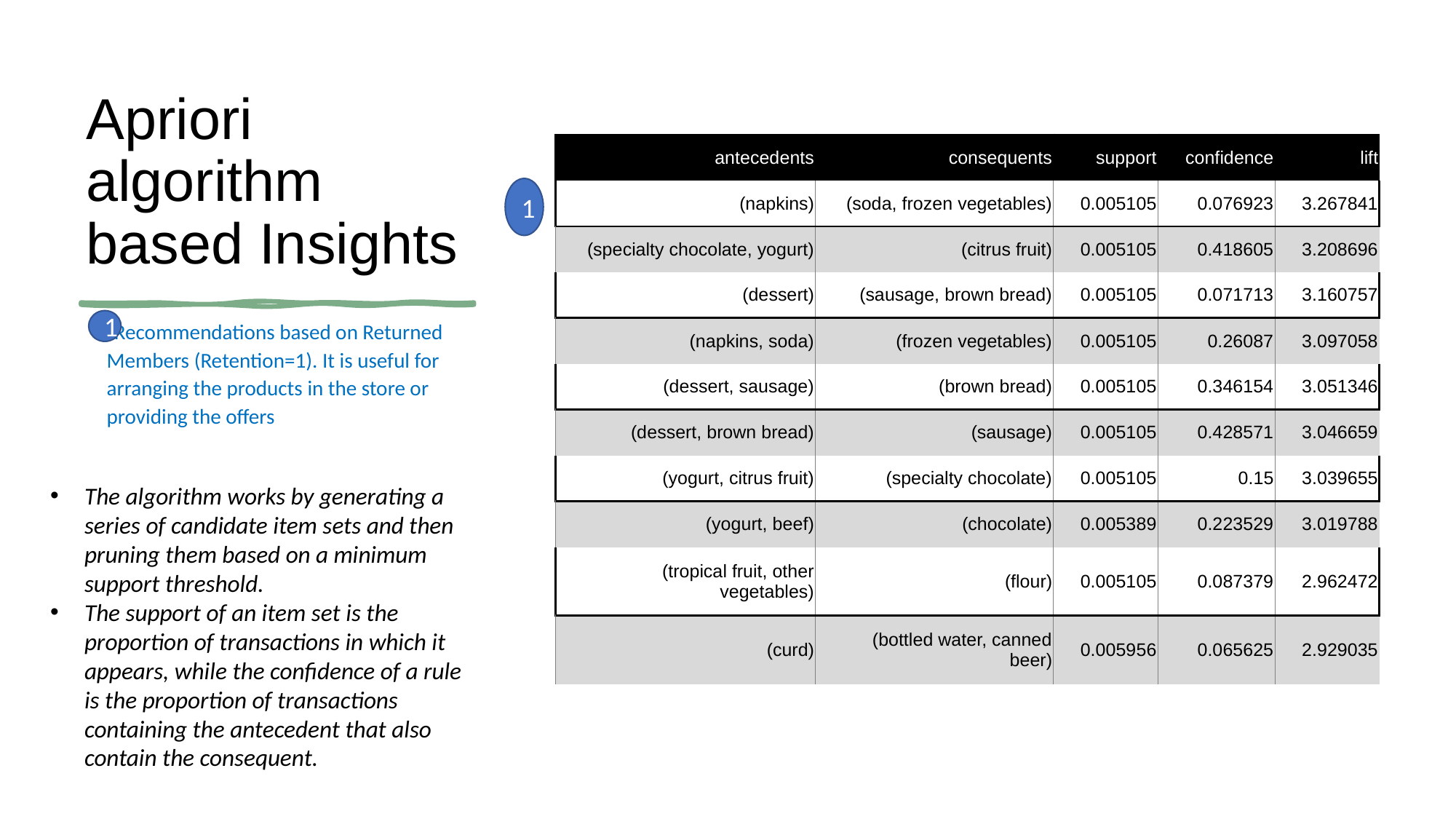

# Apriori algorithm based Insights
| antecedents | consequents | support | confidence | lift |
| --- | --- | --- | --- | --- |
| (napkins) | (soda, frozen vegetables) | 0.005105 | 0.076923 | 3.267841 |
| (specialty chocolate, yogurt) | (citrus fruit) | 0.005105 | 0.418605 | 3.208696 |
| (dessert) | (sausage, brown bread) | 0.005105 | 0.071713 | 3.160757 |
| (napkins, soda) | (frozen vegetables) | 0.005105 | 0.26087 | 3.097058 |
| (dessert, sausage) | (brown bread) | 0.005105 | 0.346154 | 3.051346 |
| (dessert, brown bread) | (sausage) | 0.005105 | 0.428571 | 3.046659 |
| (yogurt, citrus fruit) | (specialty chocolate) | 0.005105 | 0.15 | 3.039655 |
| (yogurt, beef) | (chocolate) | 0.005389 | 0.223529 | 3.019788 |
| (tropical fruit, other vegetables) | (flour) | 0.005105 | 0.087379 | 2.962472 |
| (curd) | (bottled water, canned beer) | 0.005956 | 0.065625 | 2.929035 |
1

1
Recommendations based on Returned Members (Retention=1). It is useful for arranging the products in the store or providing the offers
The algorithm works by generating a series of candidate item sets and then pruning them based on a minimum support threshold.
The support of an item set is the proportion of transactions in which it appears, while the confidence of a rule is the proportion of transactions containing the antecedent that also contain the consequent.